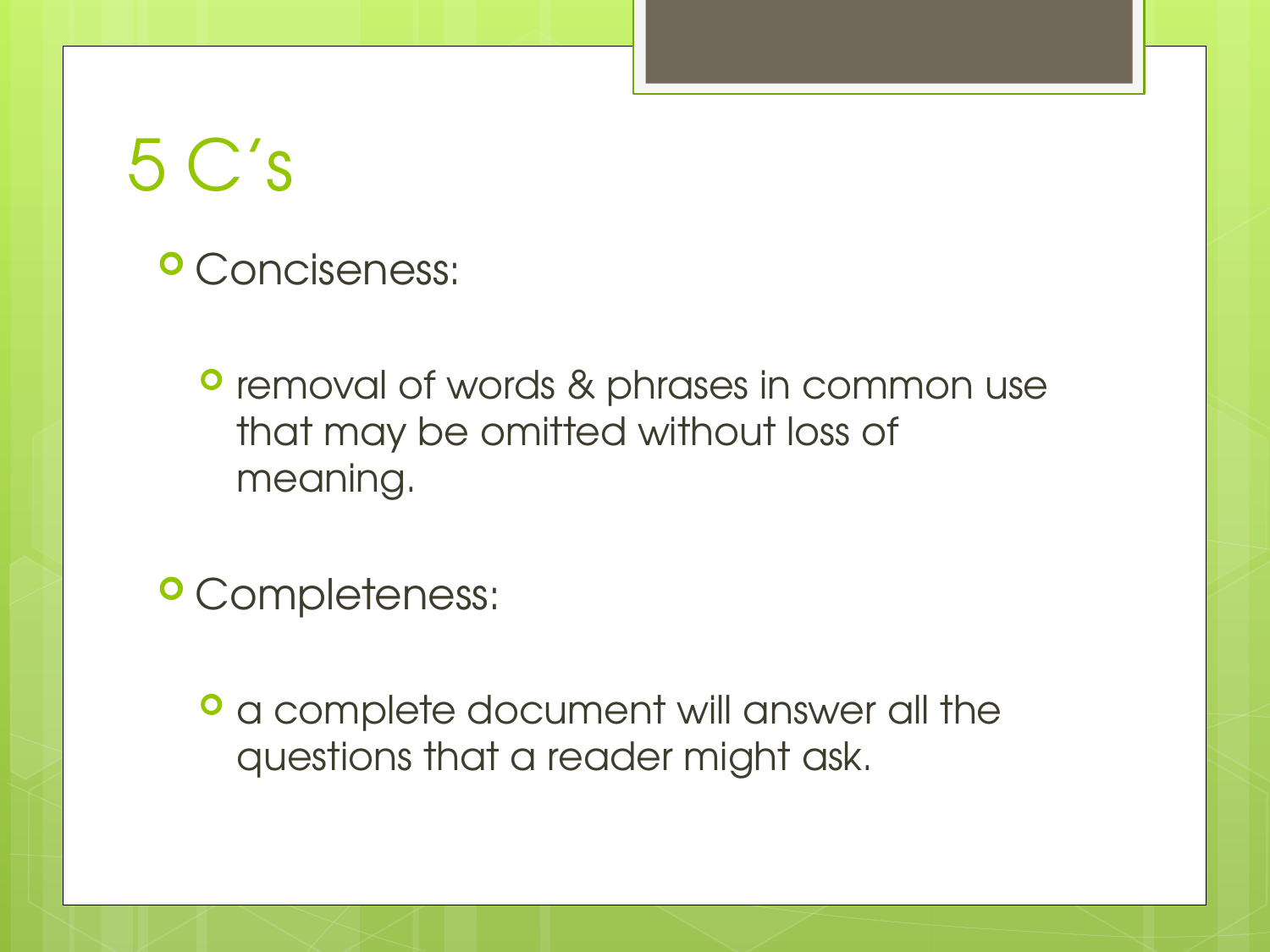

# 5 C’s
Conciseness:

removal of words & phrases in common use that may be omitted without loss of meaning.

Completeness:

a complete document will answer all the questions that a reader might ask.